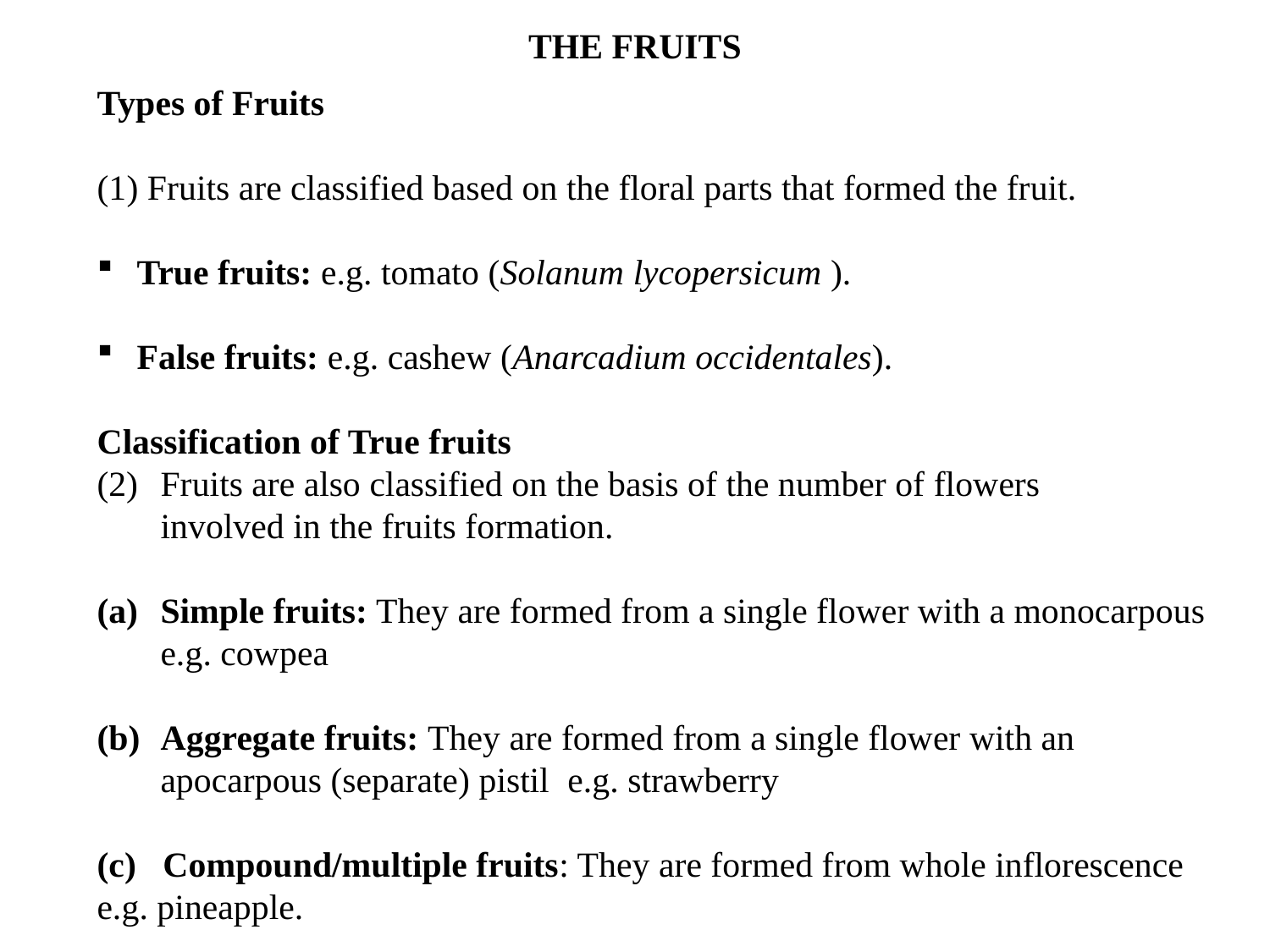

# THE FRUITS
Types of Fruits

(1) Fruits are classified based on the floral parts that formed the fruit.

True fruits: e.g. tomato (Solanum lycopersicum ).

False fruits: e.g. cashew (Anarcadium occidentales).

Classification of True fruits
Fruits are also classified on the basis of the number of flowers 	involved in the fruits formation.

Simple fruits: They are formed from a single flower with a monocarpous  e.g. cowpea

Aggregate fruits: They are formed from a single flower with an apocarpous (separate) pistil  e.g. strawberry

(c)   Compound/multiple fruits: They are formed from whole inflorescence  e.g. pineapple.